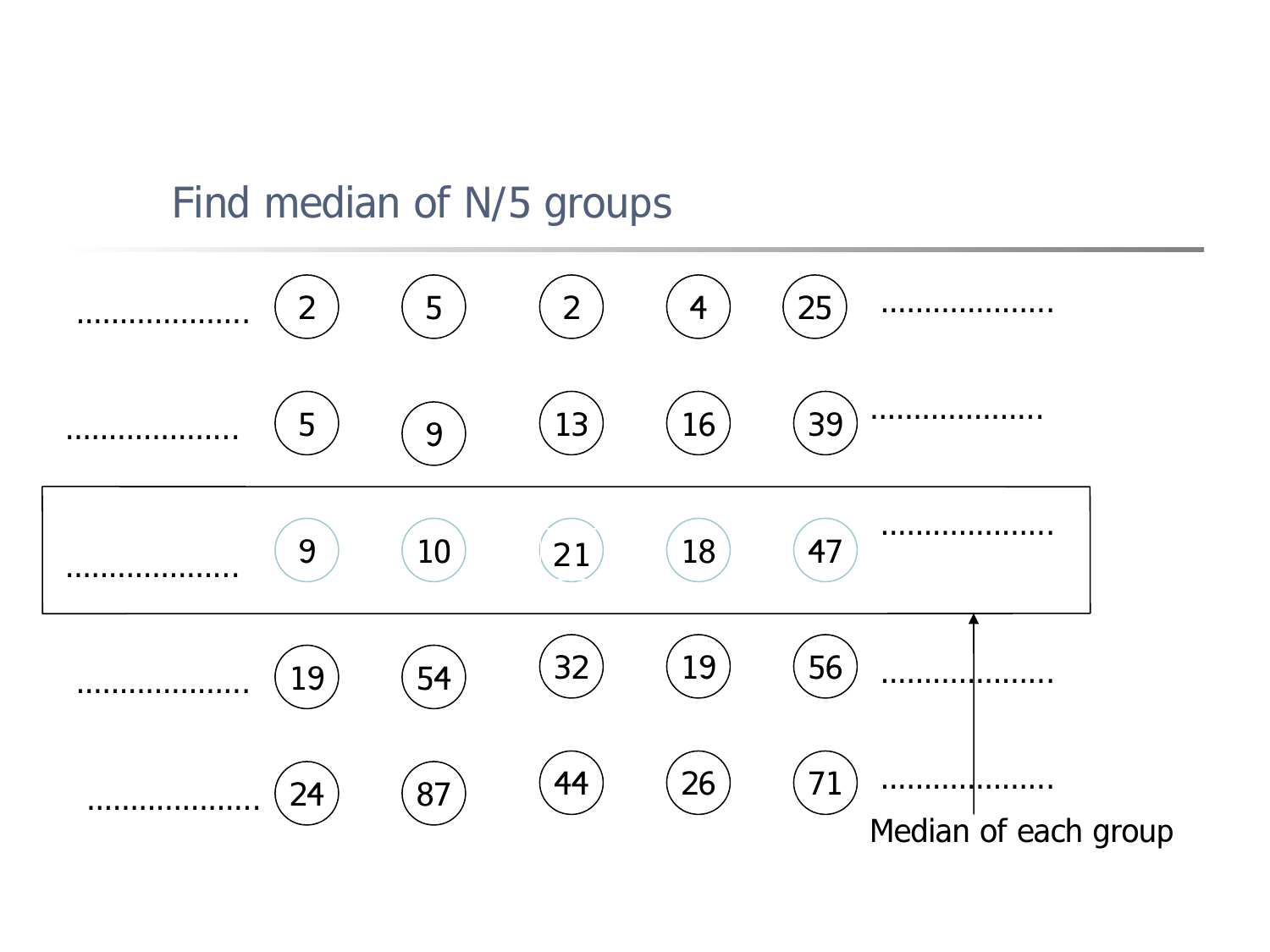

Find median of N/5 groups
2
5
2
4
25
………………..
………………..

………………..
5
13
16
39
………………..
9

………………..
9
10

18
47
21
………………..

32
19
56
19
54
………………..
………………..
44
26
71
………………..
24
87
………………..
Median of each group